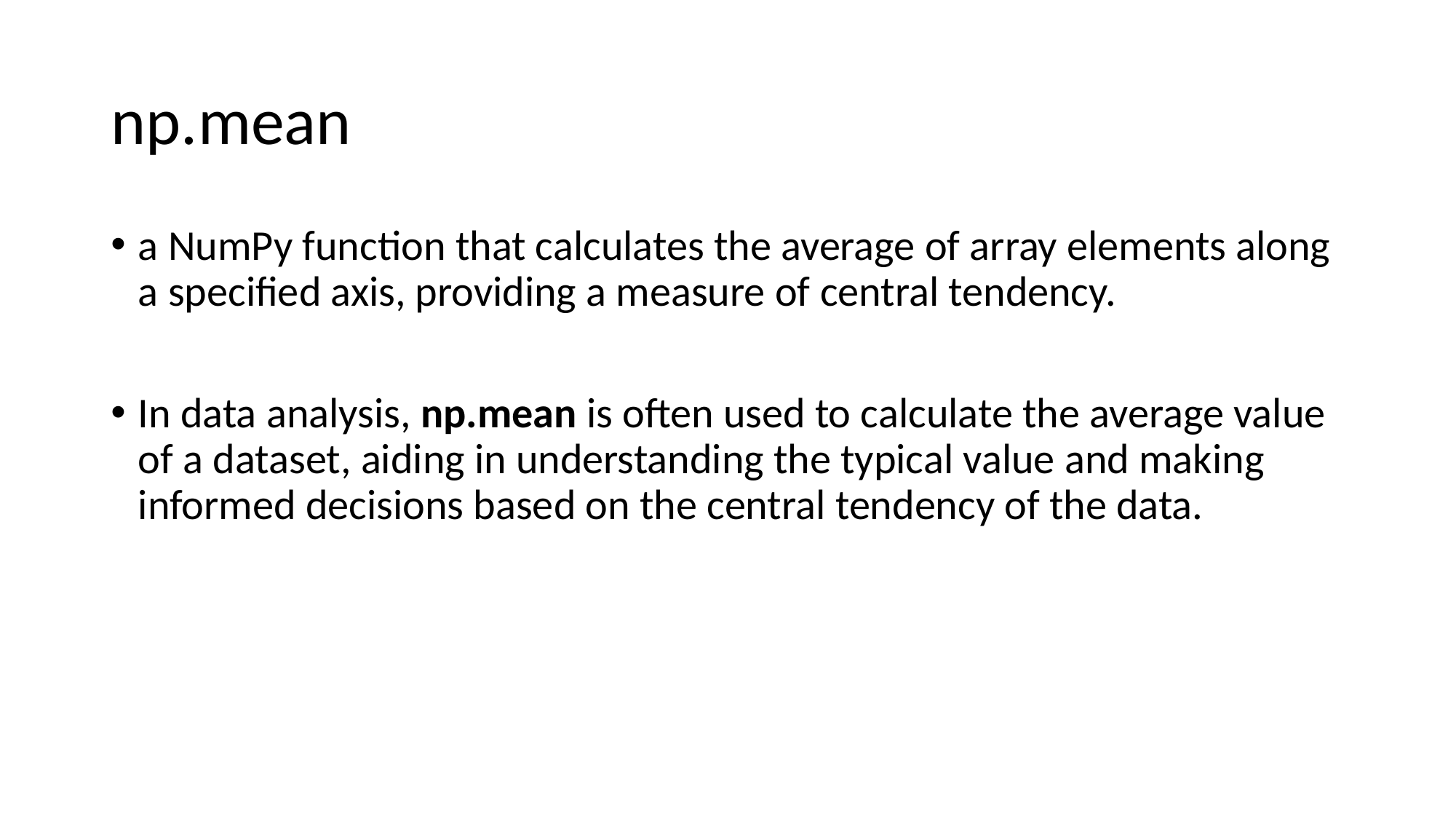

# np.mean
a NumPy function that calculates the average of array elements along a specified axis, providing a measure of central tendency.

In data analysis, np.mean is often used to calculate the average value of a dataset, aiding in understanding the typical value and making informed decisions based on the central tendency of the data.